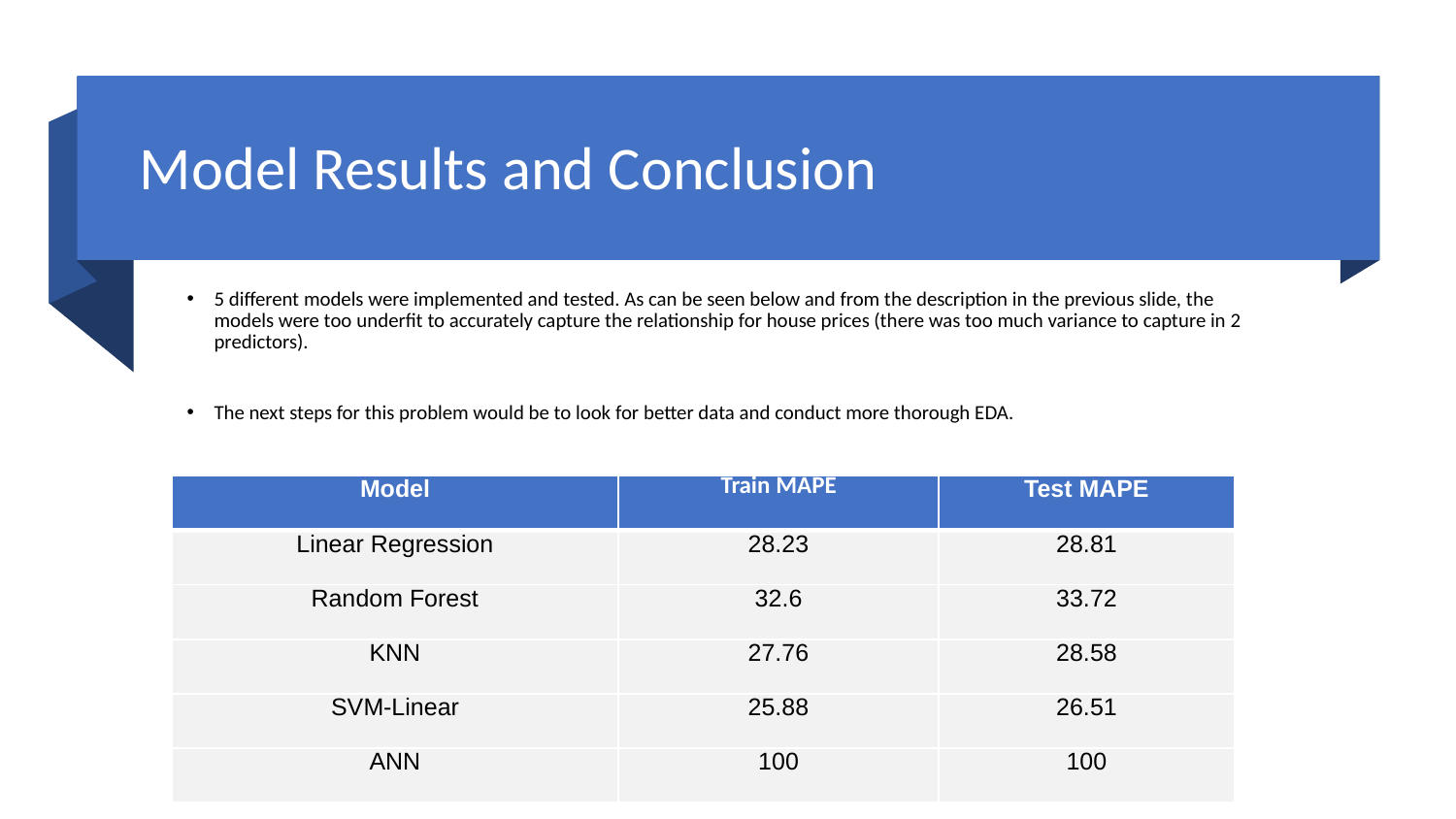

# Model Results and Conclusion
5 different models were implemented and tested. As can be seen below and from the description in the previous slide, the models were too underfit to accurately capture the relationship for house prices (there was too much variance to capture in 2 predictors).
The next steps for this problem would be to look for better data and conduct more thorough EDA.
| Model | Train MAPE | Test MAPE |
| --- | --- | --- |
| Linear Regression | 28.23 | 28.81 |
| Random Forest | 32.6 | 33.72 |
| KNN | 27.76 | 28.58 |
| SVM-Linear | 25.88 | 26.51 |
| ANN | 100 | 100 |